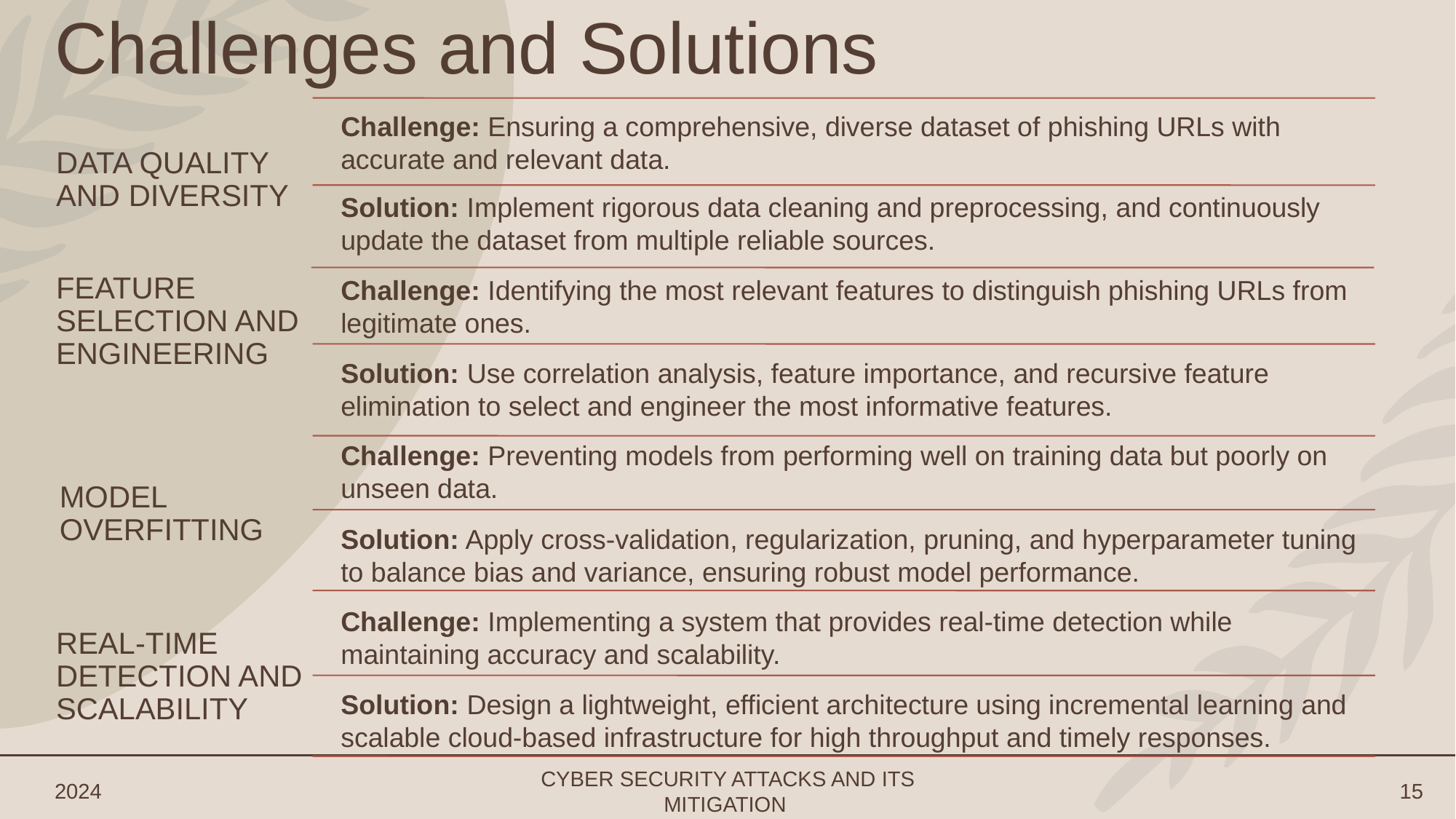

# Challenges and Solutions
DATA QUALITY AND DIVERSITY
Challenge: Ensuring a comprehensive, diverse dataset of phishing URLs with accurate and relevant data.
Solution: Implement rigorous data cleaning and preprocessing, and continuously update the dataset from multiple reliable sources.
FEATURE SELECTION AND ENGINEERING
Challenge: Identifying the most relevant features to distinguish phishing URLs from legitimate ones.
Solution: Use correlation analysis, feature importance, and recursive feature elimination to select and engineer the most informative features.
MODEL OVERFITTING
Challenge: Preventing models from performing well on training data but poorly on unseen data.
Solution: Apply cross-validation, regularization, pruning, and hyperparameter tuning to balance bias and variance, ensuring robust model performance.
REAL-TIME DETECTION AND SCALABILITY
Challenge: Implementing a system that provides real-time detection while maintaining accuracy and scalability.
Solution: Design a lightweight, efficient architecture using incremental learning and scalable cloud-based infrastructure for high throughput and timely responses.

2024
CYBER SECURITY ATTACKS AND ITS MITIGATION
15